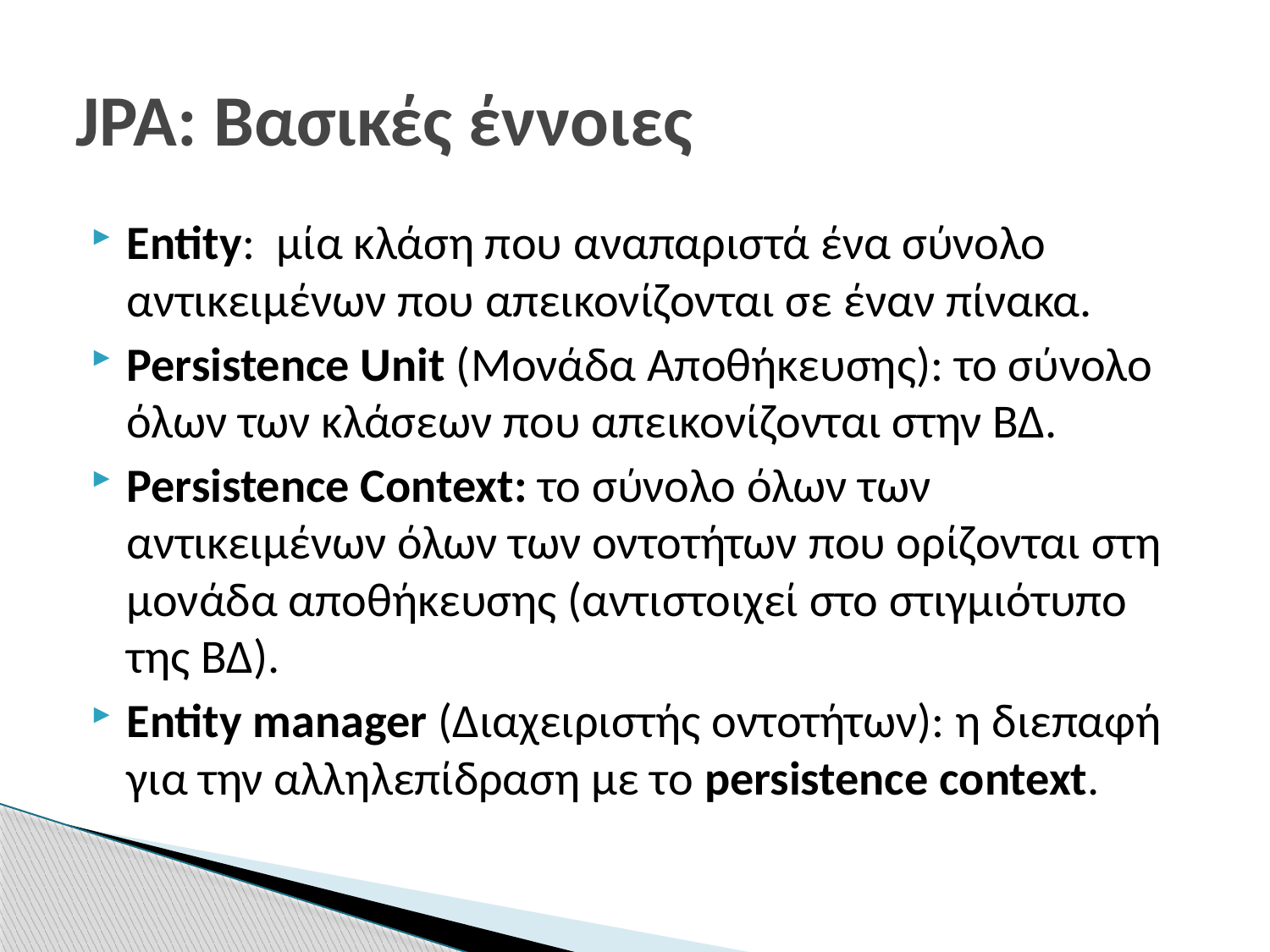

# JPA: Βασικές έννοιες
Entity:  μία κλάση που αναπαριστά ένα σύνολο αντικειμένων που απεικονίζονται σε έναν πίνακα.
Persistence Unit (Μονάδα Αποθήκευσης): το σύνολο όλων των κλάσεων που απεικονίζονται στην ΒΔ.
Persistence Context: το σύνολο όλων των αντικειμένων όλων των οντοτήτων που ορίζονται στη μονάδα αποθήκευσης (αντιστοιχεί στο στιγμιότυπο της ΒΔ).
Entity manager (Διαχειριστής οντοτήτων): η διεπαφή για την αλληλεπίδραση με το persistence context.